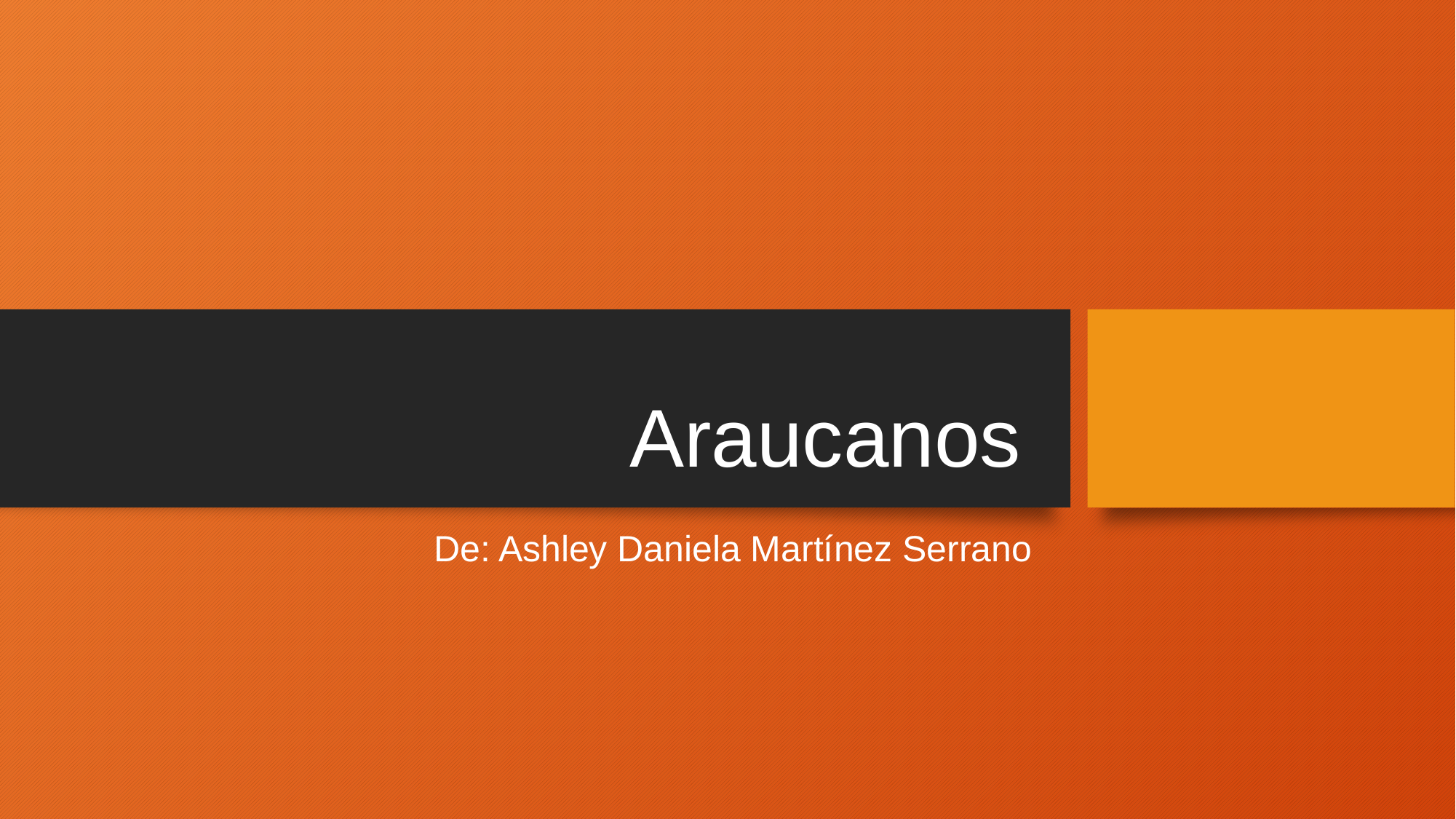

# Araucanos
De: Ashley Daniela Martínez Serrano